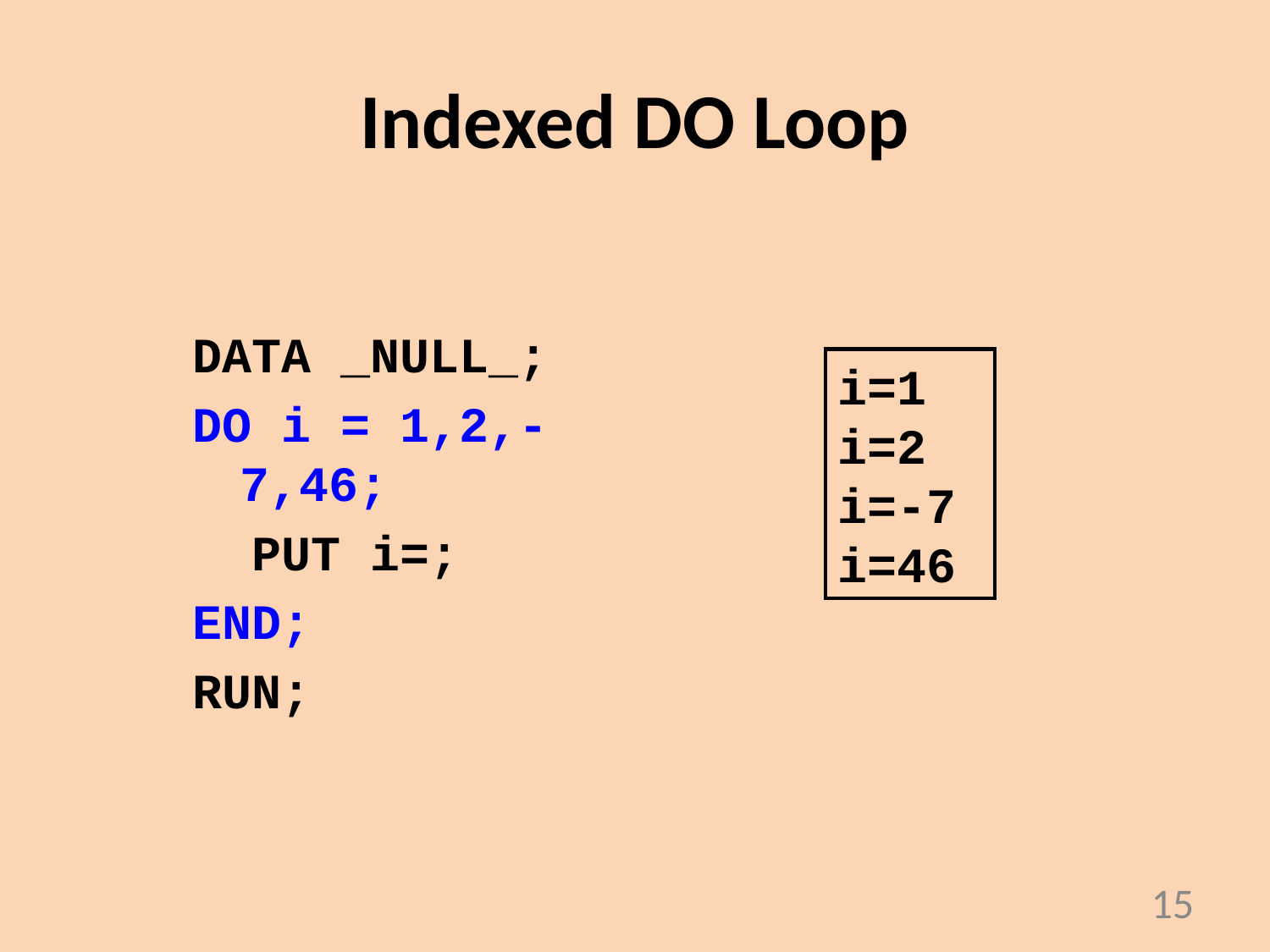

# Indexed DO Loop
DATA _NULL_;
DO i = 1,2,-7,46;
  PUT i=;
END;
RUN;
i=1
i=2
i=-7
i=46
15